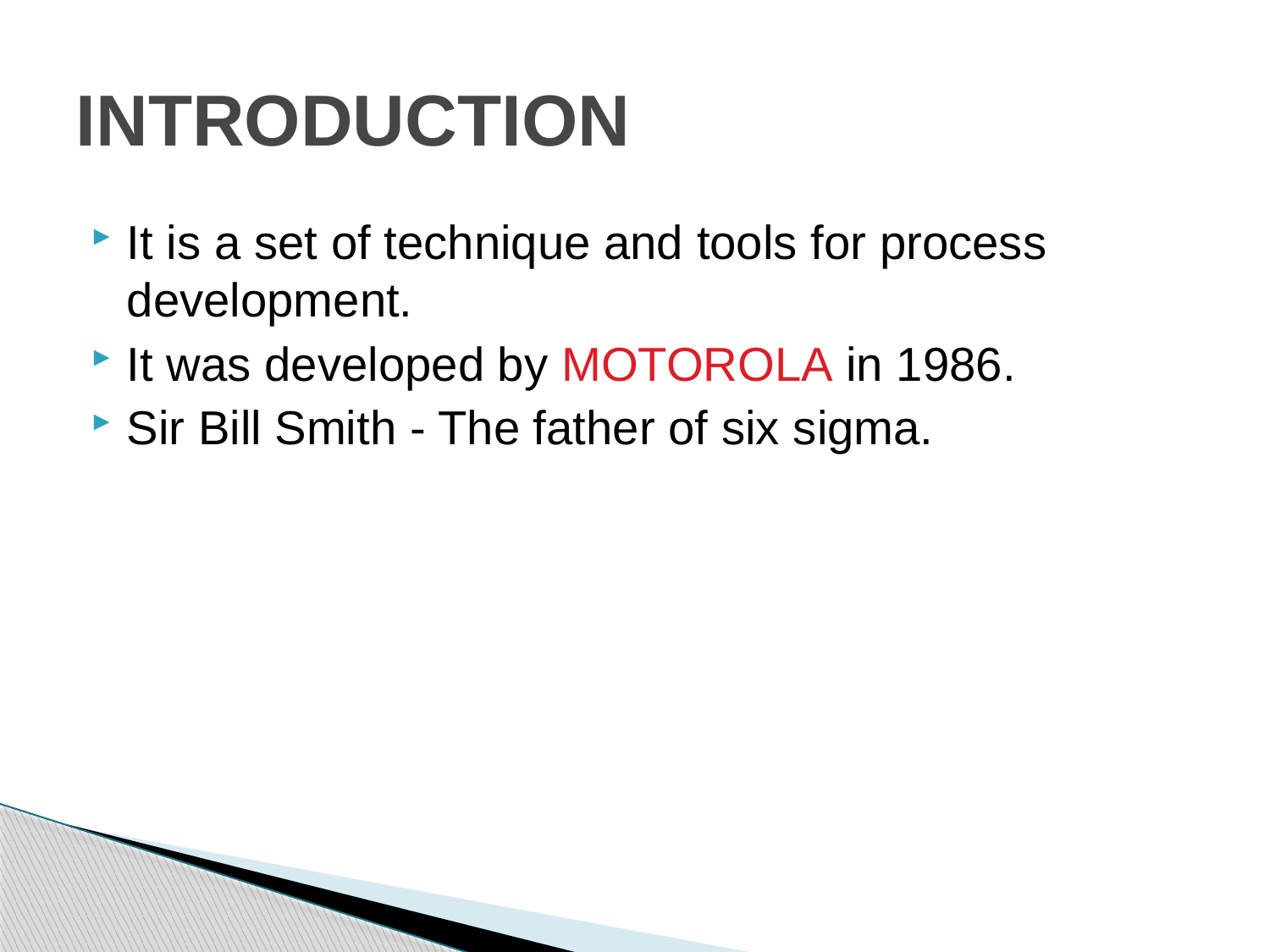

# INTRODUCTION
It is a set of technique and tools for process development.
It was developed by MOTOROLA in 1986.
Sir Bill Smith - The father of six sigma.